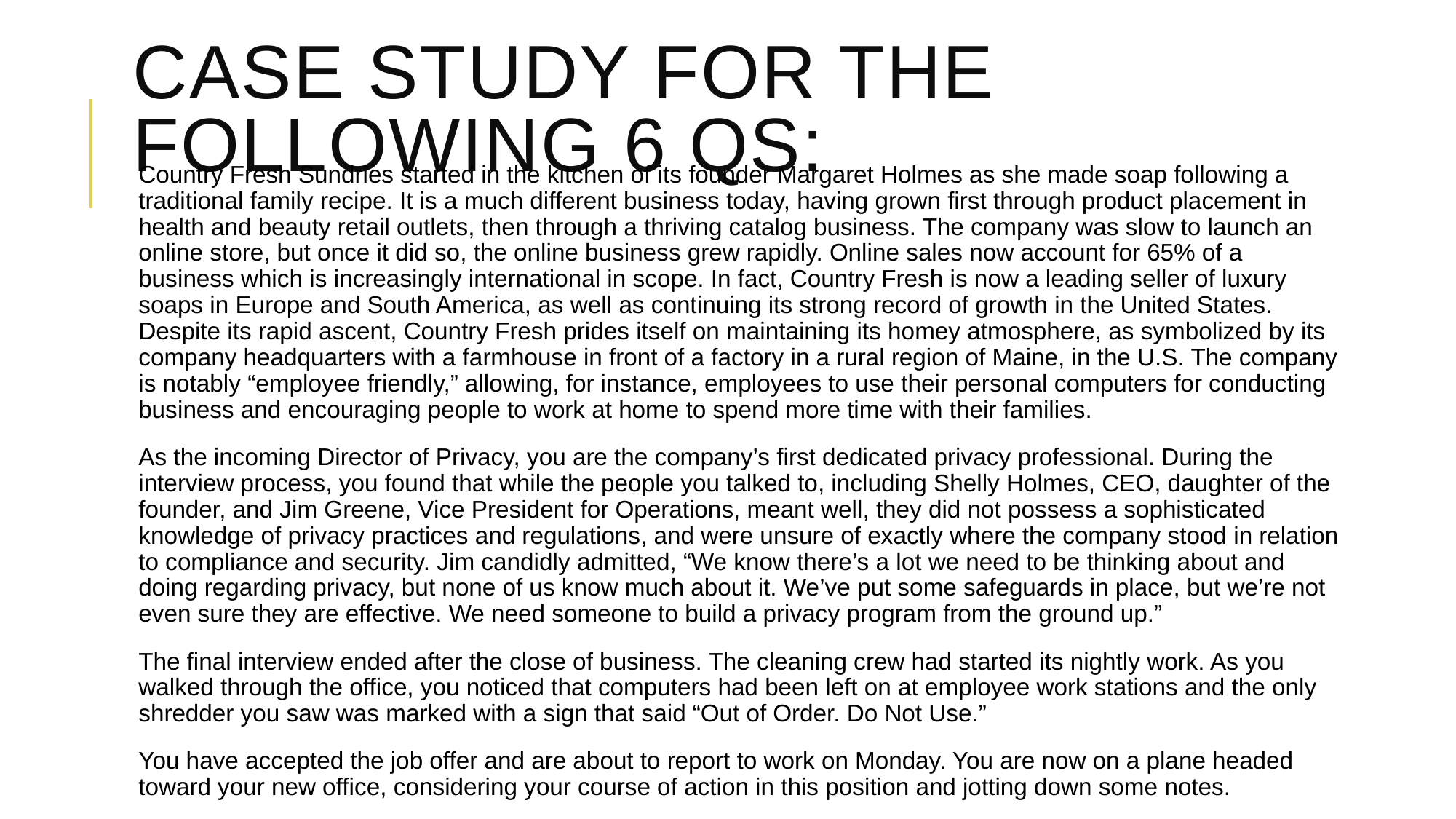

# Case study for the following 6 qs:
Country Fresh Sundries started in the kitchen of its founder Margaret Holmes as she made soap following a traditional family recipe. It is a much different business today, having grown first through product placement in health and beauty retail outlets, then through a thriving catalog business. The company was slow to launch an online store, but once it did so, the online business grew rapidly. Online sales now account for 65% of a business which is increasingly international in scope. In fact, Country Fresh is now a leading seller of luxury soaps in Europe and South America, as well as continuing its strong record of growth in the United States. Despite its rapid ascent, Country Fresh prides itself on maintaining its homey atmosphere, as symbolized by its company headquarters with a farmhouse in front of a factory in a rural region of Maine, in the U.S. The company is notably “employee friendly,” allowing, for instance, employees to use their personal computers for conducting business and encouraging people to work at home to spend more time with their families.
As the incoming Director of Privacy, you are the company’s first dedicated privacy professional. During the interview process, you found that while the people you talked to, including Shelly Holmes, CEO, daughter of the founder, and Jim Greene, Vice President for Operations, meant well, they did not possess a sophisticated knowledge of privacy practices and regulations, and were unsure of exactly where the company stood in relation to compliance and security. Jim candidly admitted, “We know there’s a lot we need to be thinking about and doing regarding privacy, but none of us know much about it. We’ve put some safeguards in place, but we’re not even sure they are effective. We need someone to build a privacy program from the ground up.”
The final interview ended after the close of business. The cleaning crew had started its nightly work. As you walked through the office, you noticed that computers had been left on at employee work stations and the only shredder you saw was marked with a sign that said “Out of Order. Do Not Use.”
You have accepted the job offer and are about to report to work on Monday. You are now on a plane headed toward your new office, considering your course of action in this position and jotting down some notes.